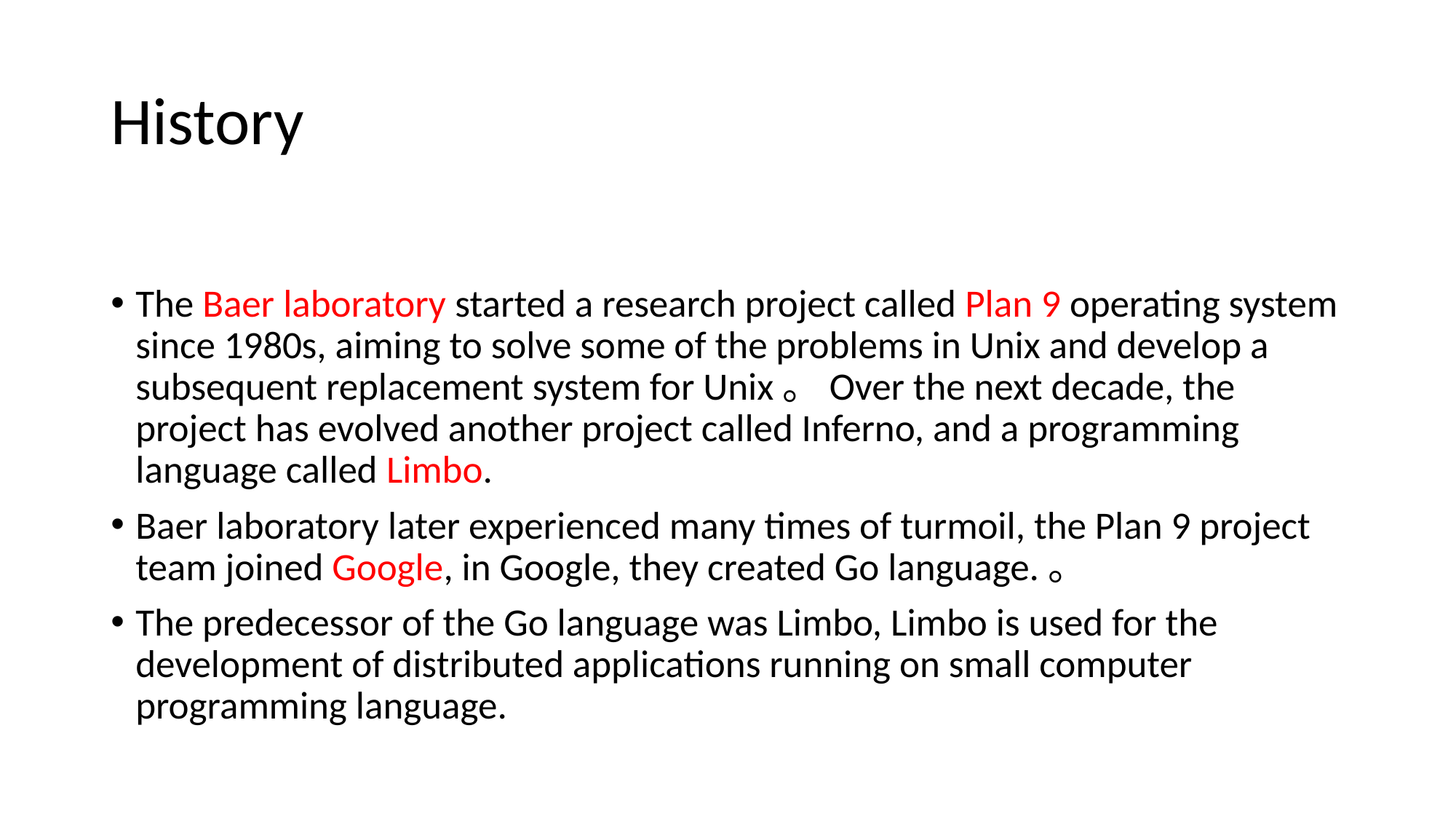

# History

The Baer laboratory started a research project called Plan 9 operating system since 1980s, aiming to solve some of the problems in Unix and develop a subsequent replacement system for Unix。Over the next decade, the project has evolved another project called Inferno, and a programming language called Limbo.
Baer laboratory later experienced many times of turmoil, the Plan 9 project team joined Google, in Google, they created Go language.。
The predecessor of the Go language was Limbo, Limbo is used for the development of distributed applications running on small computer programming language.